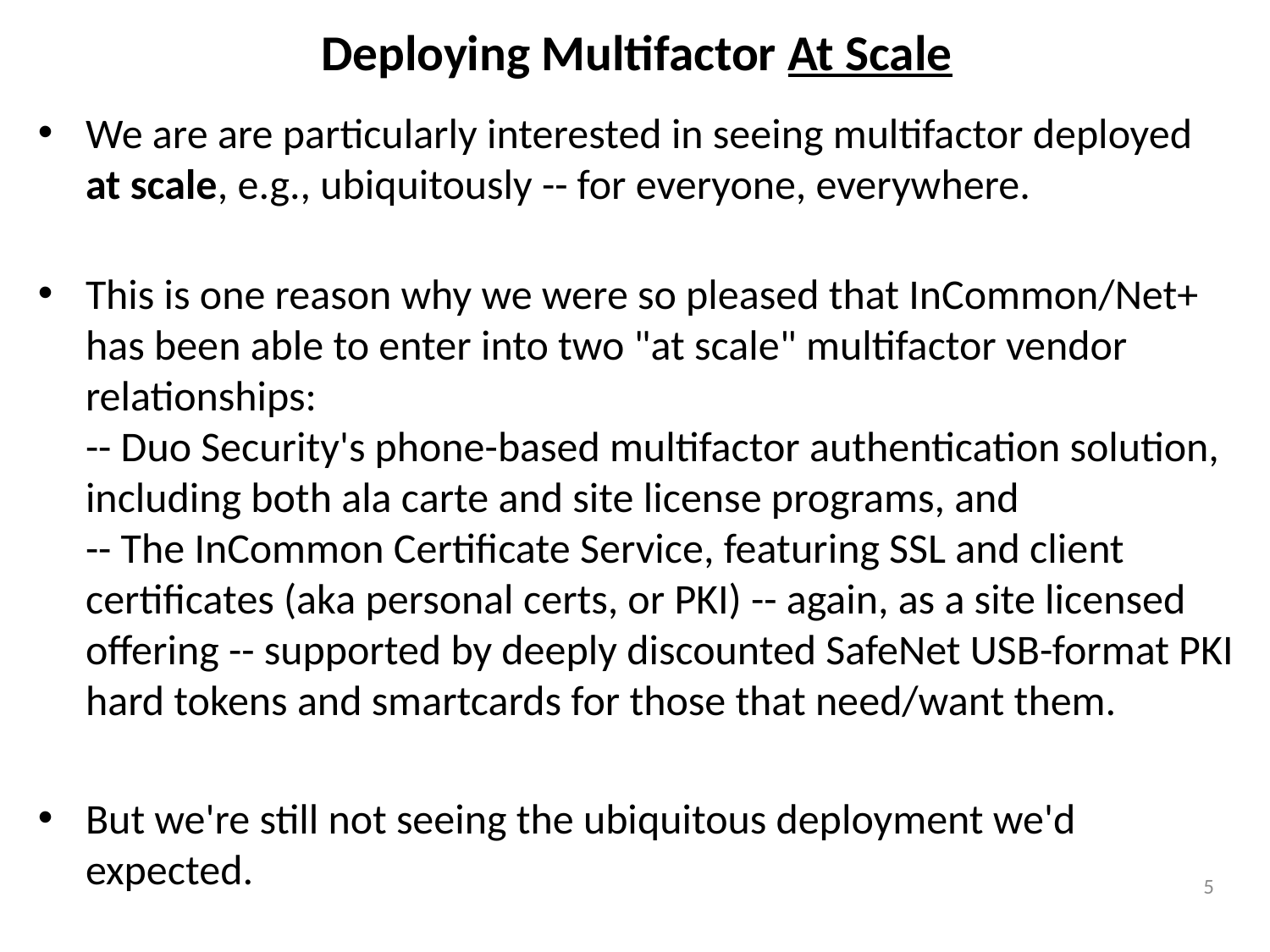

# Deploying Multifactor At Scale
We are are particularly interested in seeing multifactor deployed at scale, e.g., ubiquitously -- for everyone, everywhere.
This is one reason why we were so pleased that InCommon/Net+ has been able to enter into two "at scale" multifactor vendor relationships:
-- Duo Security's phone-based multifactor authentication solution,
including both ala carte and site license programs, and
-- The InCommon Certificate Service, featuring SSL and client certificates (aka personal certs, or PKI) -- again, as a site licensed offering -- supported by deeply discounted SafeNet USB-format PKI hard tokens and smartcards for those that need/want them.

But we're still not seeing the ubiquitous deployment we'd expected.
5